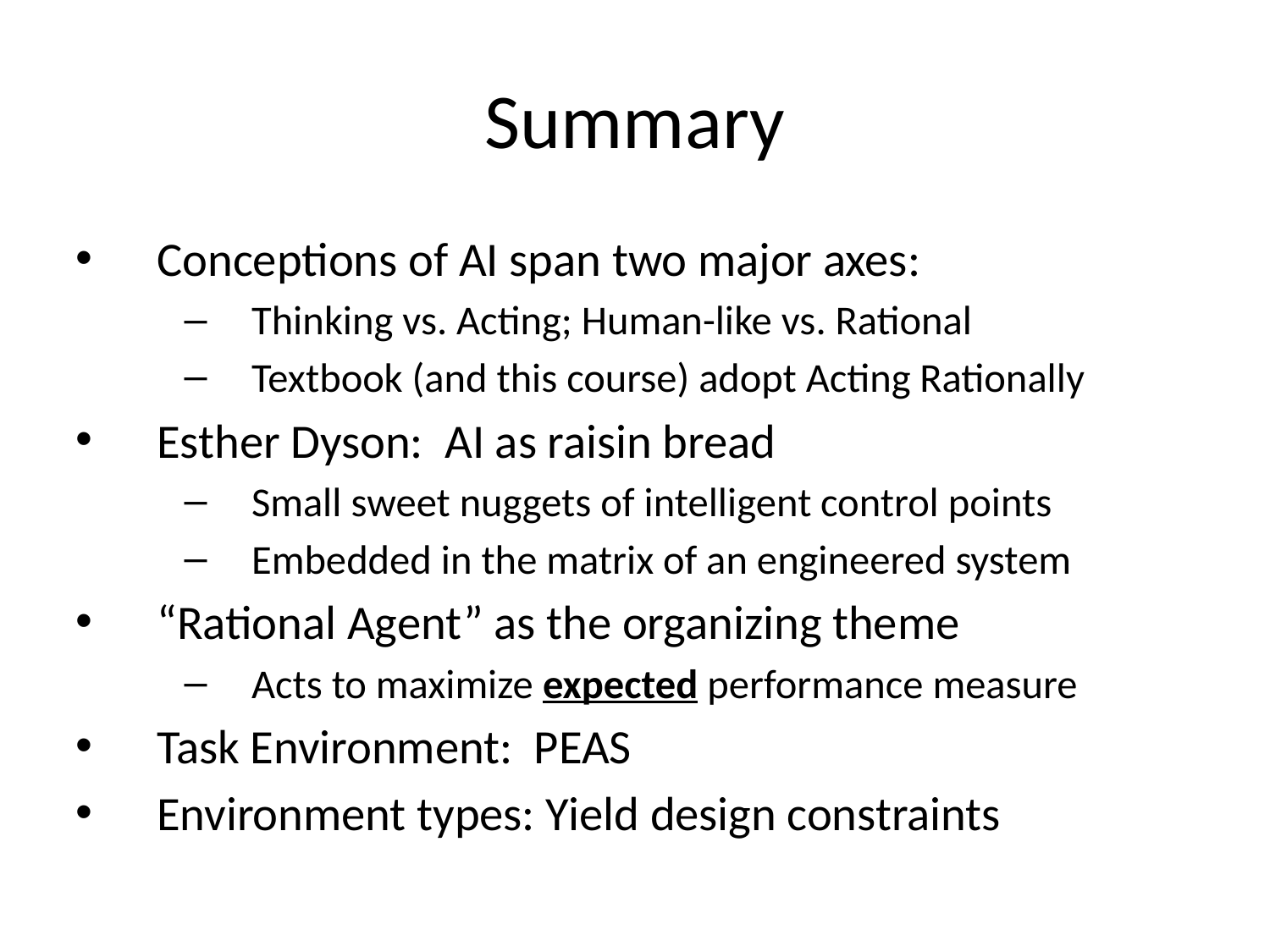

Summary
Conceptions of AI span two major axes:
Thinking vs. Acting; Human-like vs. Rational
Textbook (and this course) adopt Acting Rationally
Esther Dyson:  AI as raisin bread
Small sweet nuggets of intelligent control points
Embedded in the matrix of an engineered system
“Rational Agent” as the organizing theme
Acts to maximize expected performance measure
Task Environment:  PEAS
Environment types: Yield design constraints